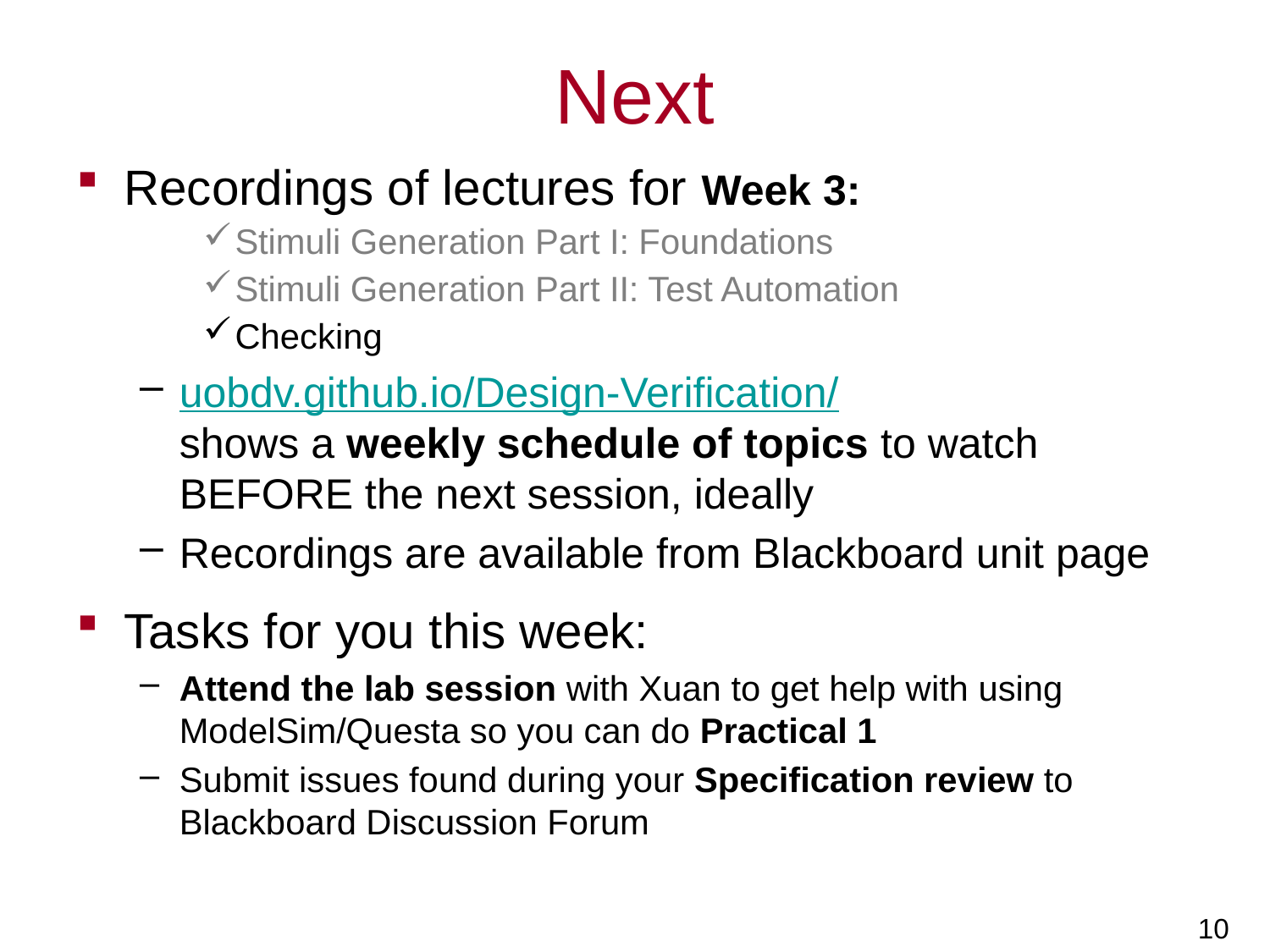

# Next
Recordings of lectures for Week 3:
Stimuli Generation Part I: Foundations
Stimuli Generation Part II: Test Automation
Checking
uobdv.github.io/Design-Verification/                     shows a weekly schedule of topics to watch BEFORE the next session, ideally
Recordings are available from Blackboard unit page
Tasks for you this week:
Attend the lab session with Xuan to get help with using ModelSim/Questa so you can do Practical 1
Submit issues found during your Specification review to Blackboard Discussion Forum